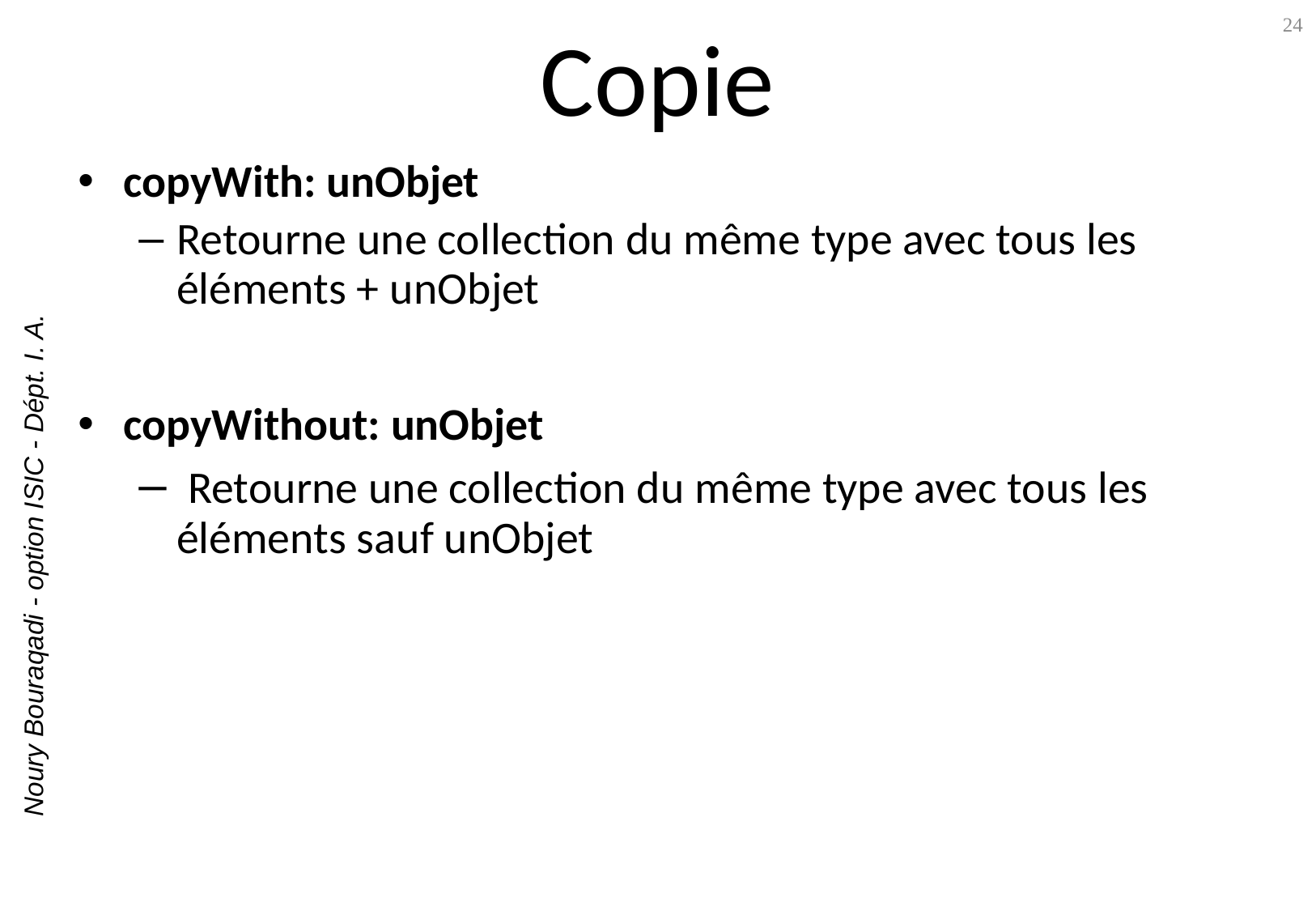

# Copie
24
copyWith: unObjet
Retourne une collection du même type avec tous les éléments + unObjet

copyWithout: unObjet
 Retourne une collection du même type avec tous les éléments sauf unObjet